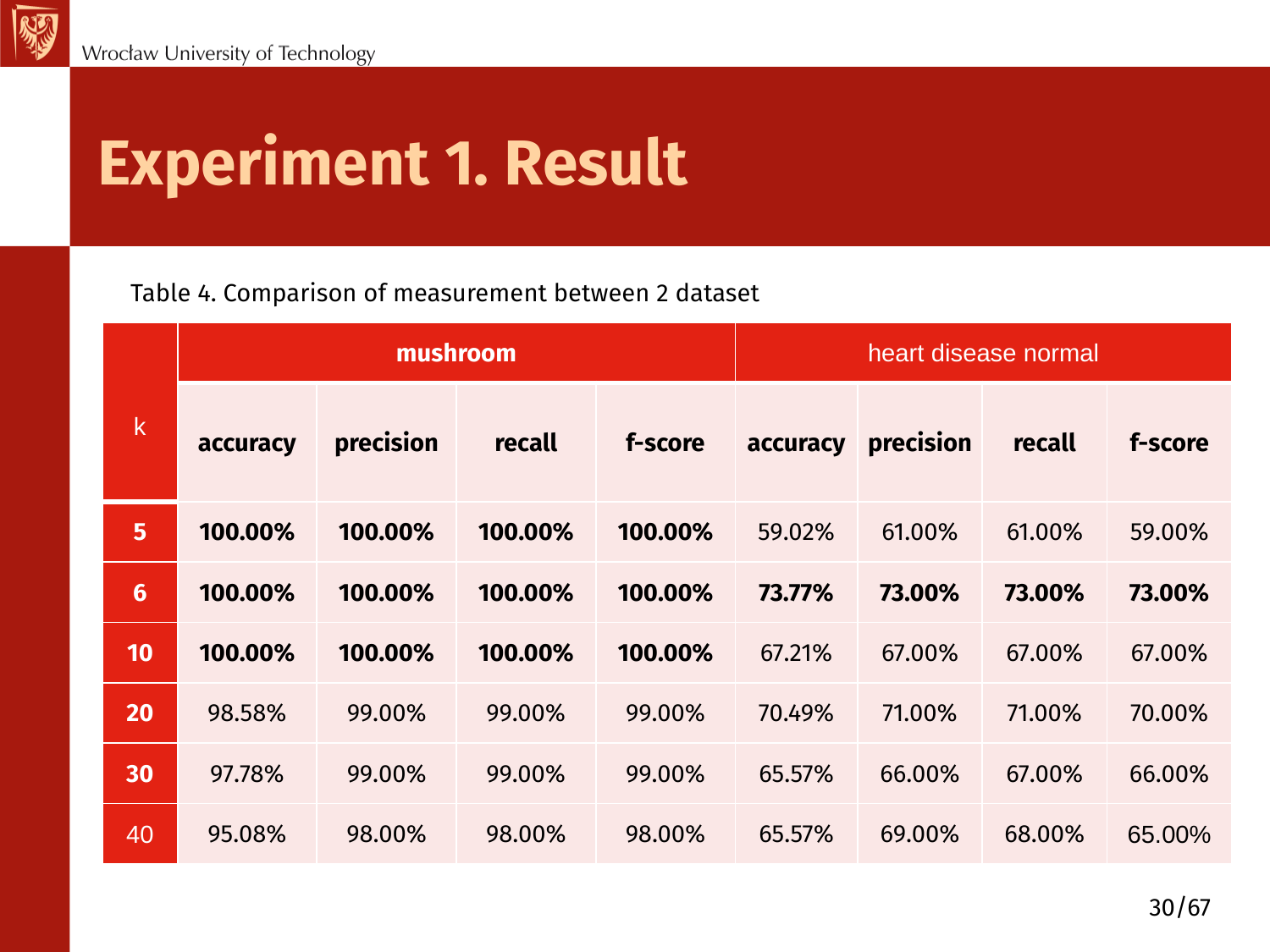

# Experiment 1. Result
Table 4. Comparison of measurement between 2 dataset
| k | mushroom |  |  |  | heart disease normal |  |  |  |
| --- | --- | --- | --- | --- | --- | --- | --- | --- |
|  | accuracy | precision | recall | f-score | accuracy | precision | recall | f-score |
| 5 | 100.00% | 100.00% | 100.00% | 100.00% | 59.02% | 61.00% | 61.00% | 59.00% |
| 6 | 100.00% | 100.00% | 100.00% | 100.00% | 73.77% | 73.00% | 73.00% | 73.00% |
| 10 | 100.00% | 100.00% | 100.00% | 100.00% | 67.21% | 67.00% | 67.00% | 67.00% |
| 20 | 98.58% | 99.00% | 99.00% | 99.00% | 70.49% | 71.00% | 71.00% | 70.00% |
| 30 | 97.78% | 99.00% | 99.00% | 99.00% | 65.57% | 66.00% | 67.00% | 66.00% |
| 40 | 95.08% | 98.00% | 98.00% | 98.00% | 65.57% | 69.00% | 68.00% | 65.00% |
30/67